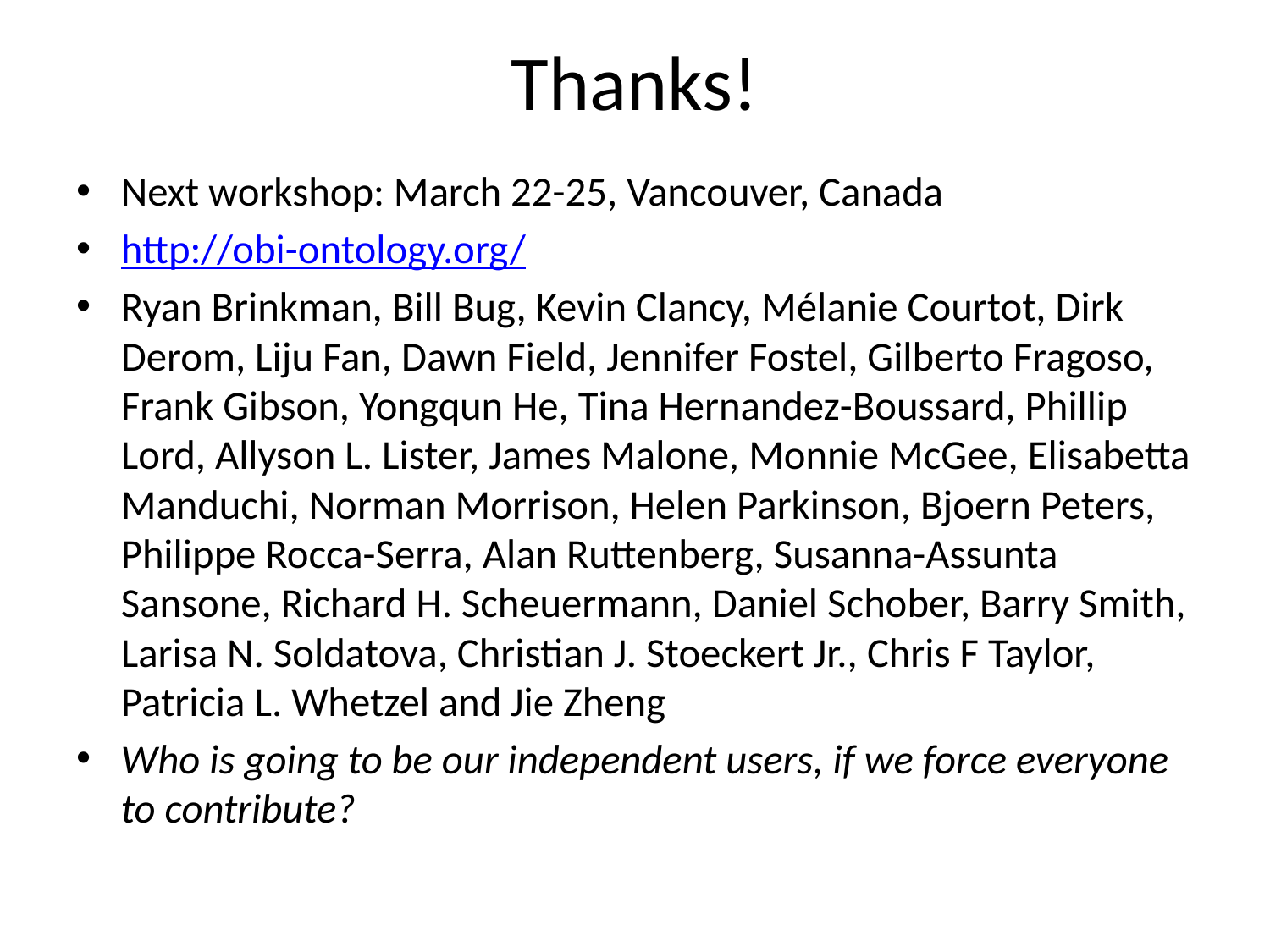

# Thanks!
Next workshop: March 22-25, Vancouver, Canada
http://obi-ontology.org/
Ryan Brinkman, Bill Bug, Kevin Clancy, Mélanie Courtot, Dirk Derom, Liju Fan, Dawn Field, Jennifer Fostel, Gilberto Fragoso, Frank Gibson, Yongqun He, Tina Hernandez-Boussard, Phillip Lord, Allyson L. Lister, James Malone, Monnie McGee, Elisabetta Manduchi, Norman Morrison, Helen Parkinson, Bjoern Peters, Philippe Rocca-Serra, Alan Ruttenberg, Susanna-Assunta Sansone, Richard H. Scheuermann, Daniel Schober, Barry Smith, Larisa N. Soldatova, Christian J. Stoeckert Jr., Chris F Taylor, Patricia L. Whetzel and Jie Zheng
Who is going to be our independent users, if we force everyone to contribute?